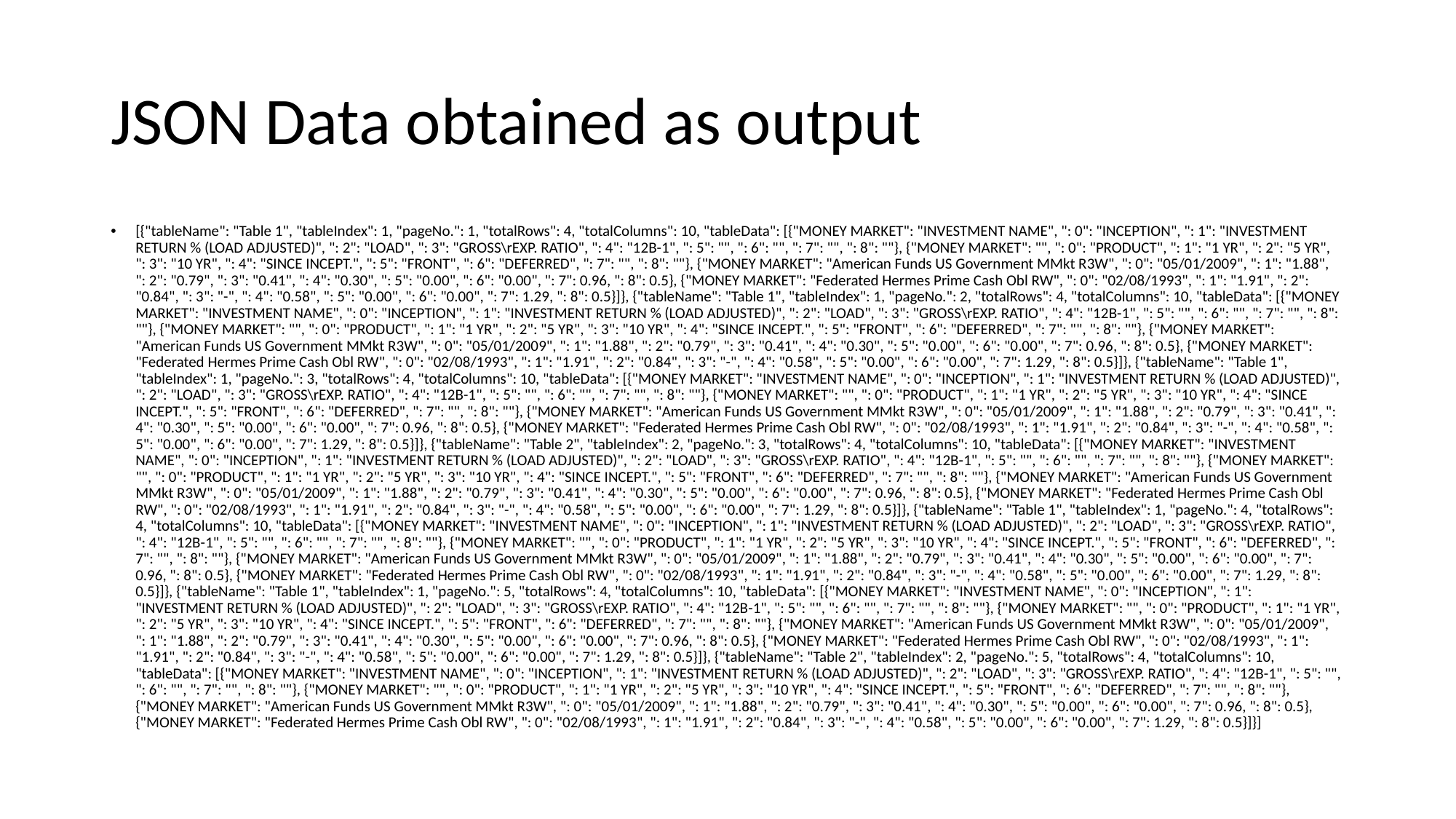

# JSON Data obtained as output
[{"tableName": "Table 1", "tableIndex": 1, "pageNo.": 1, "totalRows": 4, "totalColumns": 10, "tableData": [{"MONEY MARKET": "INVESTMENT NAME", ": 0": "INCEPTION", ": 1": "INVESTMENT RETURN % (LOAD ADJUSTED)", ": 2": "LOAD", ": 3": "GROSS\rEXP. RATIO", ": 4": "12B-1", ": 5": "", ": 6": "", ": 7": "", ": 8": ""}, {"MONEY MARKET": "", ": 0": "PRODUCT", ": 1": "1 YR", ": 2": "5 YR", ": 3": "10 YR", ": 4": "SINCE INCEPT.", ": 5": "FRONT", ": 6": "DEFERRED", ": 7": "", ": 8": ""}, {"MONEY MARKET": "American Funds US Government MMkt R3W", ": 0": "05/01/2009", ": 1": "1.88", ": 2": "0.79", ": 3": "0.41", ": 4": "0.30", ": 5": "0.00", ": 6": "0.00", ": 7": 0.96, ": 8": 0.5}, {"MONEY MARKET": "Federated Hermes Prime Cash Obl RW", ": 0": "02/08/1993", ": 1": "1.91", ": 2": "0.84", ": 3": "-", ": 4": "0.58", ": 5": "0.00", ": 6": "0.00", ": 7": 1.29, ": 8": 0.5}]}, {"tableName": "Table 1", "tableIndex": 1, "pageNo.": 2, "totalRows": 4, "totalColumns": 10, "tableData": [{"MONEY MARKET": "INVESTMENT NAME", ": 0": "INCEPTION", ": 1": "INVESTMENT RETURN % (LOAD ADJUSTED)", ": 2": "LOAD", ": 3": "GROSS\rEXP. RATIO", ": 4": "12B-1", ": 5": "", ": 6": "", ": 7": "", ": 8": ""}, {"MONEY MARKET": "", ": 0": "PRODUCT", ": 1": "1 YR", ": 2": "5 YR", ": 3": "10 YR", ": 4": "SINCE INCEPT.", ": 5": "FRONT", ": 6": "DEFERRED", ": 7": "", ": 8": ""}, {"MONEY MARKET": "American Funds US Government MMkt R3W", ": 0": "05/01/2009", ": 1": "1.88", ": 2": "0.79", ": 3": "0.41", ": 4": "0.30", ": 5": "0.00", ": 6": "0.00", ": 7": 0.96, ": 8": 0.5}, {"MONEY MARKET": "Federated Hermes Prime Cash Obl RW", ": 0": "02/08/1993", ": 1": "1.91", ": 2": "0.84", ": 3": "-", ": 4": "0.58", ": 5": "0.00", ": 6": "0.00", ": 7": 1.29, ": 8": 0.5}]}, {"tableName": "Table 1", "tableIndex": 1, "pageNo.": 3, "totalRows": 4, "totalColumns": 10, "tableData": [{"MONEY MARKET": "INVESTMENT NAME", ": 0": "INCEPTION", ": 1": "INVESTMENT RETURN % (LOAD ADJUSTED)", ": 2": "LOAD", ": 3": "GROSS\rEXP. RATIO", ": 4": "12B-1", ": 5": "", ": 6": "", ": 7": "", ": 8": ""}, {"MONEY MARKET": "", ": 0": "PRODUCT", ": 1": "1 YR", ": 2": "5 YR", ": 3": "10 YR", ": 4": "SINCE INCEPT.", ": 5": "FRONT", ": 6": "DEFERRED", ": 7": "", ": 8": ""}, {"MONEY MARKET": "American Funds US Government MMkt R3W", ": 0": "05/01/2009", ": 1": "1.88", ": 2": "0.79", ": 3": "0.41", ": 4": "0.30", ": 5": "0.00", ": 6": "0.00", ": 7": 0.96, ": 8": 0.5}, {"MONEY MARKET": "Federated Hermes Prime Cash Obl RW", ": 0": "02/08/1993", ": 1": "1.91", ": 2": "0.84", ": 3": "-", ": 4": "0.58", ": 5": "0.00", ": 6": "0.00", ": 7": 1.29, ": 8": 0.5}]}, {"tableName": "Table 2", "tableIndex": 2, "pageNo.": 3, "totalRows": 4, "totalColumns": 10, "tableData": [{"MONEY MARKET": "INVESTMENT NAME", ": 0": "INCEPTION", ": 1": "INVESTMENT RETURN % (LOAD ADJUSTED)", ": 2": "LOAD", ": 3": "GROSS\rEXP. RATIO", ": 4": "12B-1", ": 5": "", ": 6": "", ": 7": "", ": 8": ""}, {"MONEY MARKET": "", ": 0": "PRODUCT", ": 1": "1 YR", ": 2": "5 YR", ": 3": "10 YR", ": 4": "SINCE INCEPT.", ": 5": "FRONT", ": 6": "DEFERRED", ": 7": "", ": 8": ""}, {"MONEY MARKET": "American Funds US Government MMkt R3W", ": 0": "05/01/2009", ": 1": "1.88", ": 2": "0.79", ": 3": "0.41", ": 4": "0.30", ": 5": "0.00", ": 6": "0.00", ": 7": 0.96, ": 8": 0.5}, {"MONEY MARKET": "Federated Hermes Prime Cash Obl RW", ": 0": "02/08/1993", ": 1": "1.91", ": 2": "0.84", ": 3": "-", ": 4": "0.58", ": 5": "0.00", ": 6": "0.00", ": 7": 1.29, ": 8": 0.5}]}, {"tableName": "Table 1", "tableIndex": 1, "pageNo.": 4, "totalRows": 4, "totalColumns": 10, "tableData": [{"MONEY MARKET": "INVESTMENT NAME", ": 0": "INCEPTION", ": 1": "INVESTMENT RETURN % (LOAD ADJUSTED)", ": 2": "LOAD", ": 3": "GROSS\rEXP. RATIO", ": 4": "12B-1", ": 5": "", ": 6": "", ": 7": "", ": 8": ""}, {"MONEY MARKET": "", ": 0": "PRODUCT", ": 1": "1 YR", ": 2": "5 YR", ": 3": "10 YR", ": 4": "SINCE INCEPT.", ": 5": "FRONT", ": 6": "DEFERRED", ": 7": "", ": 8": ""}, {"MONEY MARKET": "American Funds US Government MMkt R3W", ": 0": "05/01/2009", ": 1": "1.88", ": 2": "0.79", ": 3": "0.41", ": 4": "0.30", ": 5": "0.00", ": 6": "0.00", ": 7": 0.96, ": 8": 0.5}, {"MONEY MARKET": "Federated Hermes Prime Cash Obl RW", ": 0": "02/08/1993", ": 1": "1.91", ": 2": "0.84", ": 3": "-", ": 4": "0.58", ": 5": "0.00", ": 6": "0.00", ": 7": 1.29, ": 8": 0.5}]}, {"tableName": "Table 1", "tableIndex": 1, "pageNo.": 5, "totalRows": 4, "totalColumns": 10, "tableData": [{"MONEY MARKET": "INVESTMENT NAME", ": 0": "INCEPTION", ": 1": "INVESTMENT RETURN % (LOAD ADJUSTED)", ": 2": "LOAD", ": 3": "GROSS\rEXP. RATIO", ": 4": "12B-1", ": 5": "", ": 6": "", ": 7": "", ": 8": ""}, {"MONEY MARKET": "", ": 0": "PRODUCT", ": 1": "1 YR", ": 2": "5 YR", ": 3": "10 YR", ": 4": "SINCE INCEPT.", ": 5": "FRONT", ": 6": "DEFERRED", ": 7": "", ": 8": ""}, {"MONEY MARKET": "American Funds US Government MMkt R3W", ": 0": "05/01/2009", ": 1": "1.88", ": 2": "0.79", ": 3": "0.41", ": 4": "0.30", ": 5": "0.00", ": 6": "0.00", ": 7": 0.96, ": 8": 0.5}, {"MONEY MARKET": "Federated Hermes Prime Cash Obl RW", ": 0": "02/08/1993", ": 1": "1.91", ": 2": "0.84", ": 3": "-", ": 4": "0.58", ": 5": "0.00", ": 6": "0.00", ": 7": 1.29, ": 8": 0.5}]}, {"tableName": "Table 2", "tableIndex": 2, "pageNo.": 5, "totalRows": 4, "totalColumns": 10, "tableData": [{"MONEY MARKET": "INVESTMENT NAME", ": 0": "INCEPTION", ": 1": "INVESTMENT RETURN % (LOAD ADJUSTED)", ": 2": "LOAD", ": 3": "GROSS\rEXP. RATIO", ": 4": "12B-1", ": 5": "", ": 6": "", ": 7": "", ": 8": ""}, {"MONEY MARKET": "", ": 0": "PRODUCT", ": 1": "1 YR", ": 2": "5 YR", ": 3": "10 YR", ": 4": "SINCE INCEPT.", ": 5": "FRONT", ": 6": "DEFERRED", ": 7": "", ": 8": ""}, {"MONEY MARKET": "American Funds US Government MMkt R3W", ": 0": "05/01/2009", ": 1": "1.88", ": 2": "0.79", ": 3": "0.41", ": 4": "0.30", ": 5": "0.00", ": 6": "0.00", ": 7": 0.96, ": 8": 0.5}, {"MONEY MARKET": "Federated Hermes Prime Cash Obl RW", ": 0": "02/08/1993", ": 1": "1.91", ": 2": "0.84", ": 3": "-", ": 4": "0.58", ": 5": "0.00", ": 6": "0.00", ": 7": 1.29, ": 8": 0.5}]}]